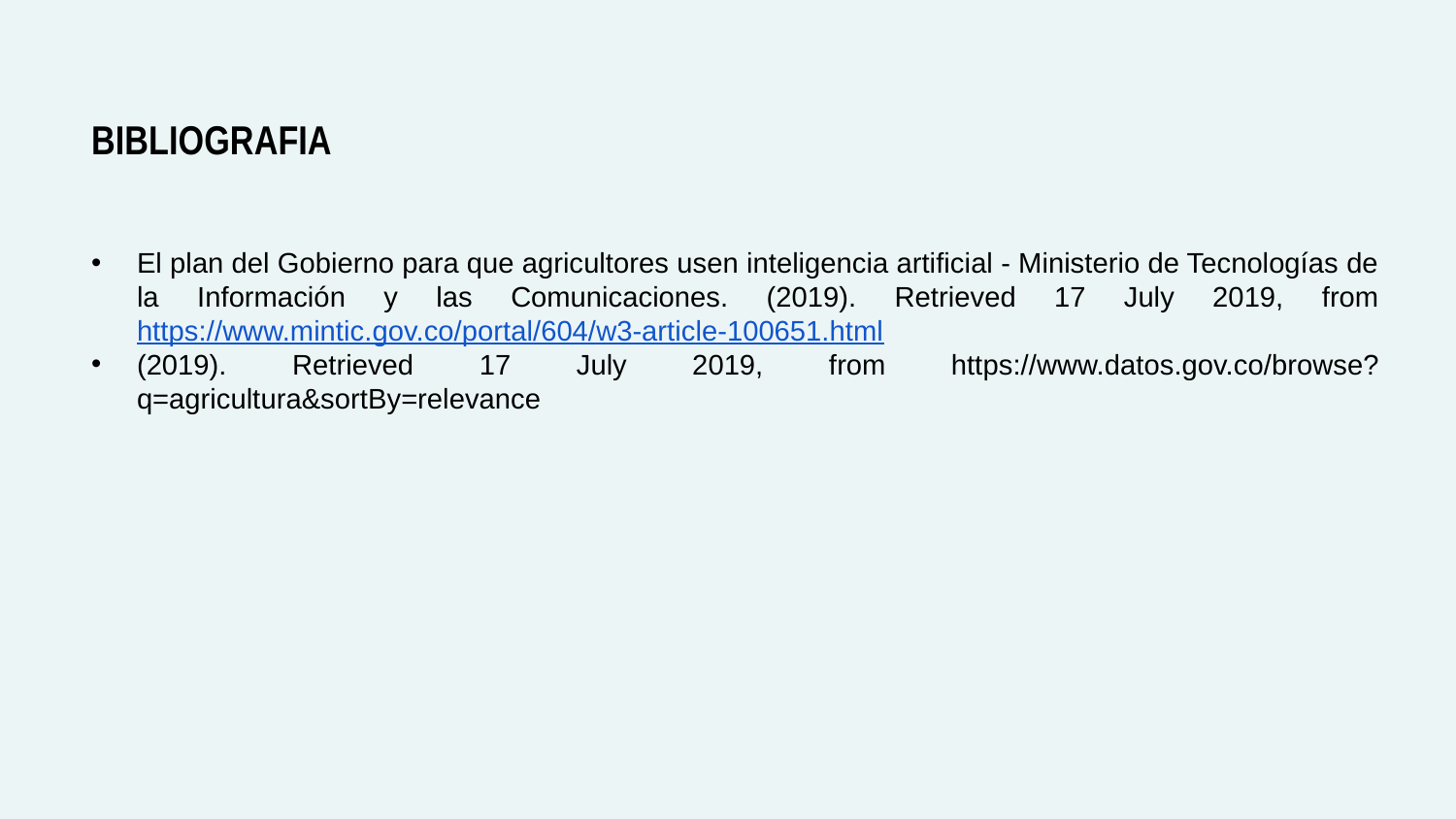

BIBLIOGRAFIA

El plan del Gobierno para que agricultores usen inteligencia artificial - Ministerio de Tecnologías de la Información y las Comunicaciones. (2019). Retrieved 17 July 2019, from https://www.mintic.gov.co/portal/604/w3-article-100651.html
(2019). Retrieved 17 July 2019, from https://www.datos.gov.co/browse?q=agricultura&sortBy=relevance